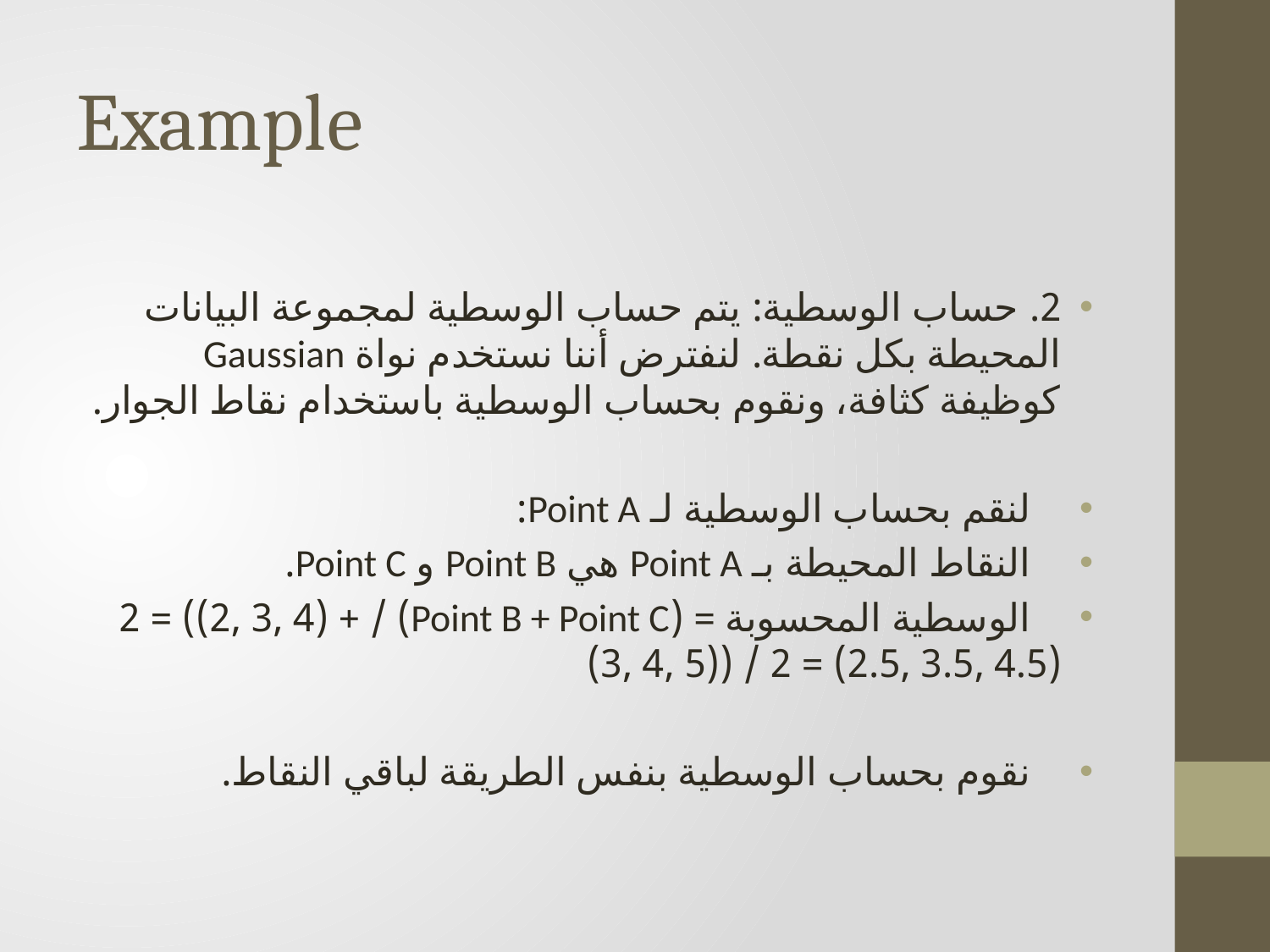

# Example

2. حساب الوسطية: يتم حساب الوسطية لمجموعة البيانات المحيطة بكل نقطة. لنفترض أننا نستخدم نواة Gaussian كوظيفة كثافة، ونقوم بحساب الوسطية باستخدام نقاط الجوار.

   لنقم بحساب الوسطية لـ Point A:
   النقاط المحيطة بـ Point A هي Point B و Point C.
   الوسطية المحسوبة = (Point B + Point C) / 2 = ((2, 3, 4) + (3, 4, 5)) / 2 = (2.5, 3.5, 4.5)

   نقوم بحساب الوسطية بنفس الطريقة لباقي النقاط.